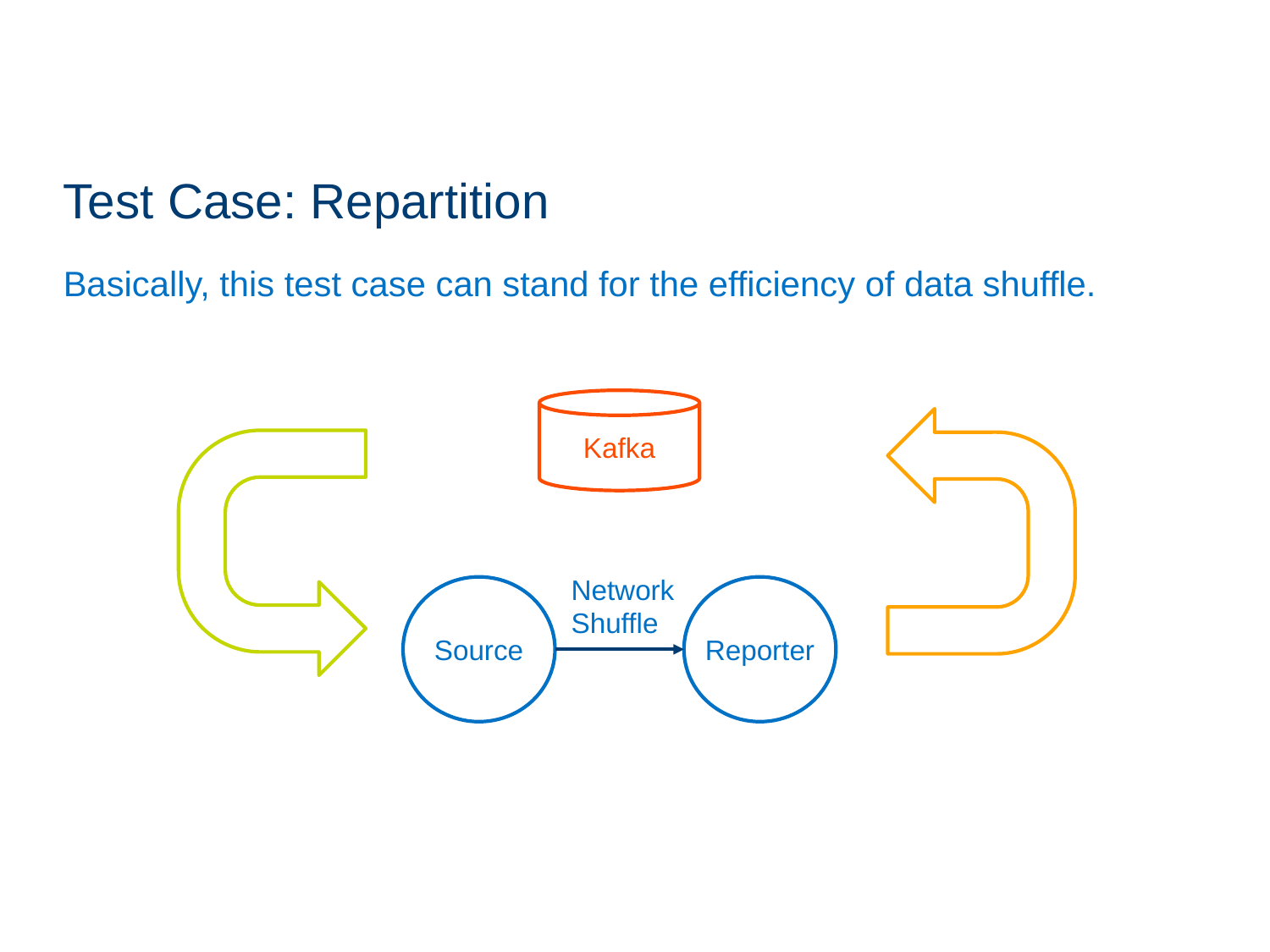

Test Case: Repartition
Basically, this test case can stand for the efficiency of data shuffle.

Kafka

Network
Shuffle
Reporter
Source